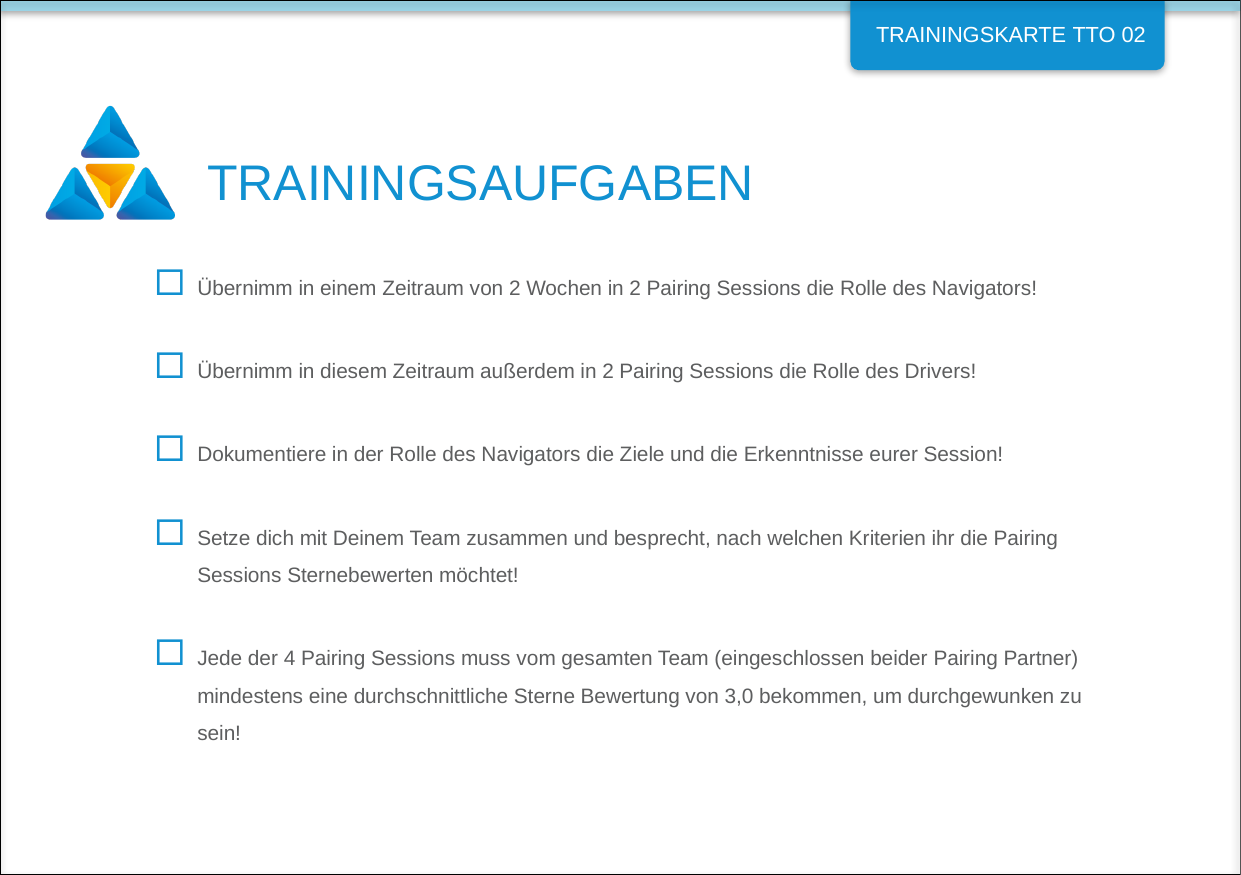

Übernimm in einem Zeitraum von 2 Wochen in 2 Pairing Sessions die Rolle des Navigators!

Übernimm in diesem Zeitraum außerdem in 2 Pairing Sessions die Rolle des Drivers!

Dokumentiere in der Rolle des Navigators die Ziele und die Erkenntnisse eurer Session!

Setze dich mit Deinem Team zusammen und besprecht, nach welchen Kriterien ihr die Pairing Sessions Sternebewerten möchtet!

Jede der 4 Pairing Sessions muss vom gesamten Team (eingeschlossen beider Pairing Partner) mindestens eine durchschnittliche Sterne Bewertung von 3,0 bekommen, um durchgewunken zu sein!